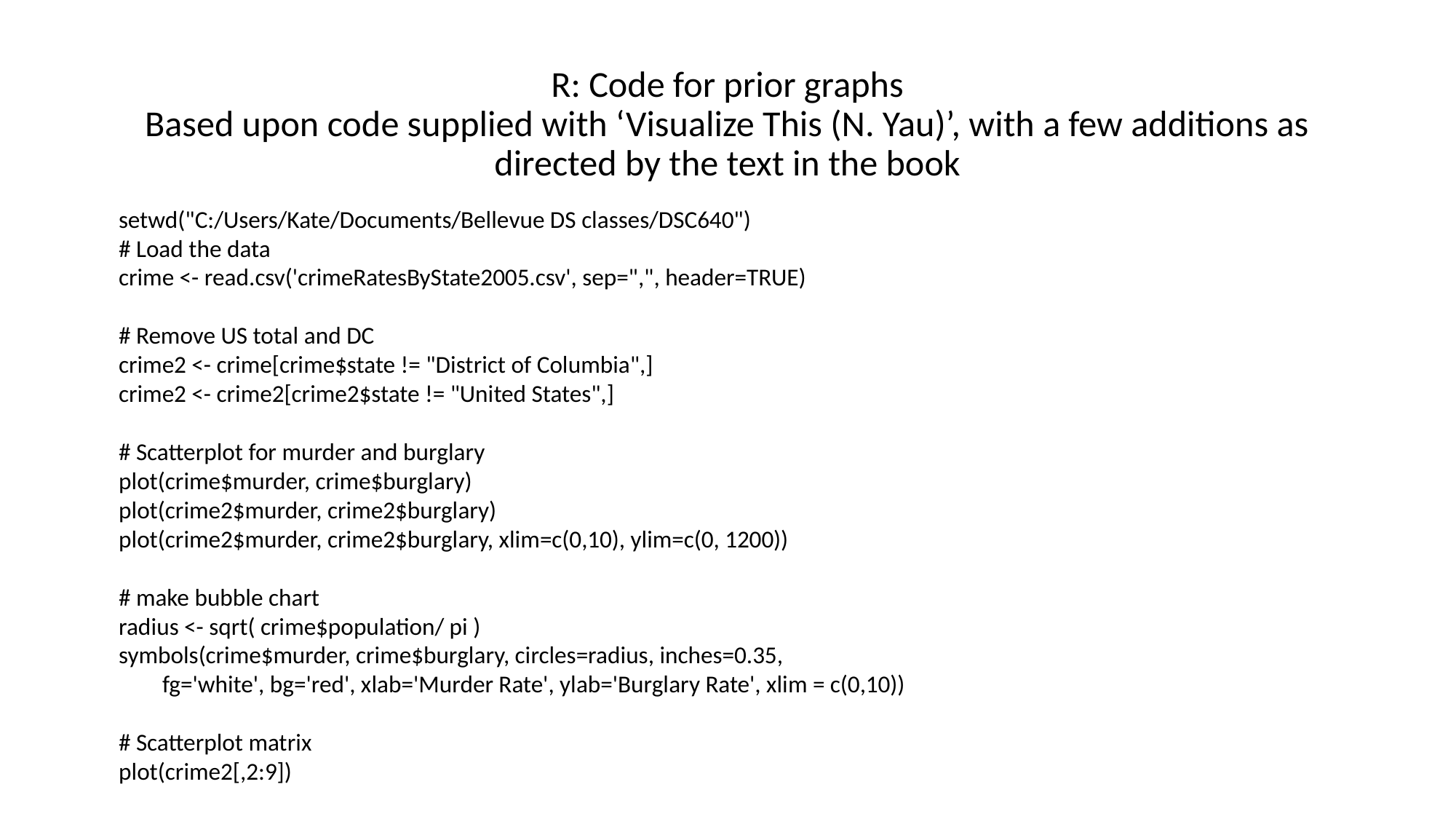

# R: Code for prior graphs Based upon code supplied with ‘Visualize This (N. Yau)’, with a few additions as directed by the text in the book
setwd("C:/Users/Kate/Documents/Bellevue DS classes/DSC640")
# Load the data
crime <- read.csv('crimeRatesByState2005.csv', sep=",", header=TRUE)

# Remove US total and DC
crime2 <- crime[crime$state != "District of Columbia",]
crime2 <- crime2[crime2$state != "United States",]

# Scatterplot for murder and burglary
plot(crime$murder, crime$burglary)
plot(crime2$murder, crime2$burglary)
plot(crime2$murder, crime2$burglary, xlim=c(0,10), ylim=c(0, 1200))

# make bubble chart
radius <- sqrt( crime$population/ pi )
symbols(crime$murder, crime$burglary, circles=radius, inches=0.35,
        fg='white', bg='red', xlab='Murder Rate', ylab='Burglary Rate', xlim = c(0,10))

# Scatterplot matrix
plot(crime2[,2:9])